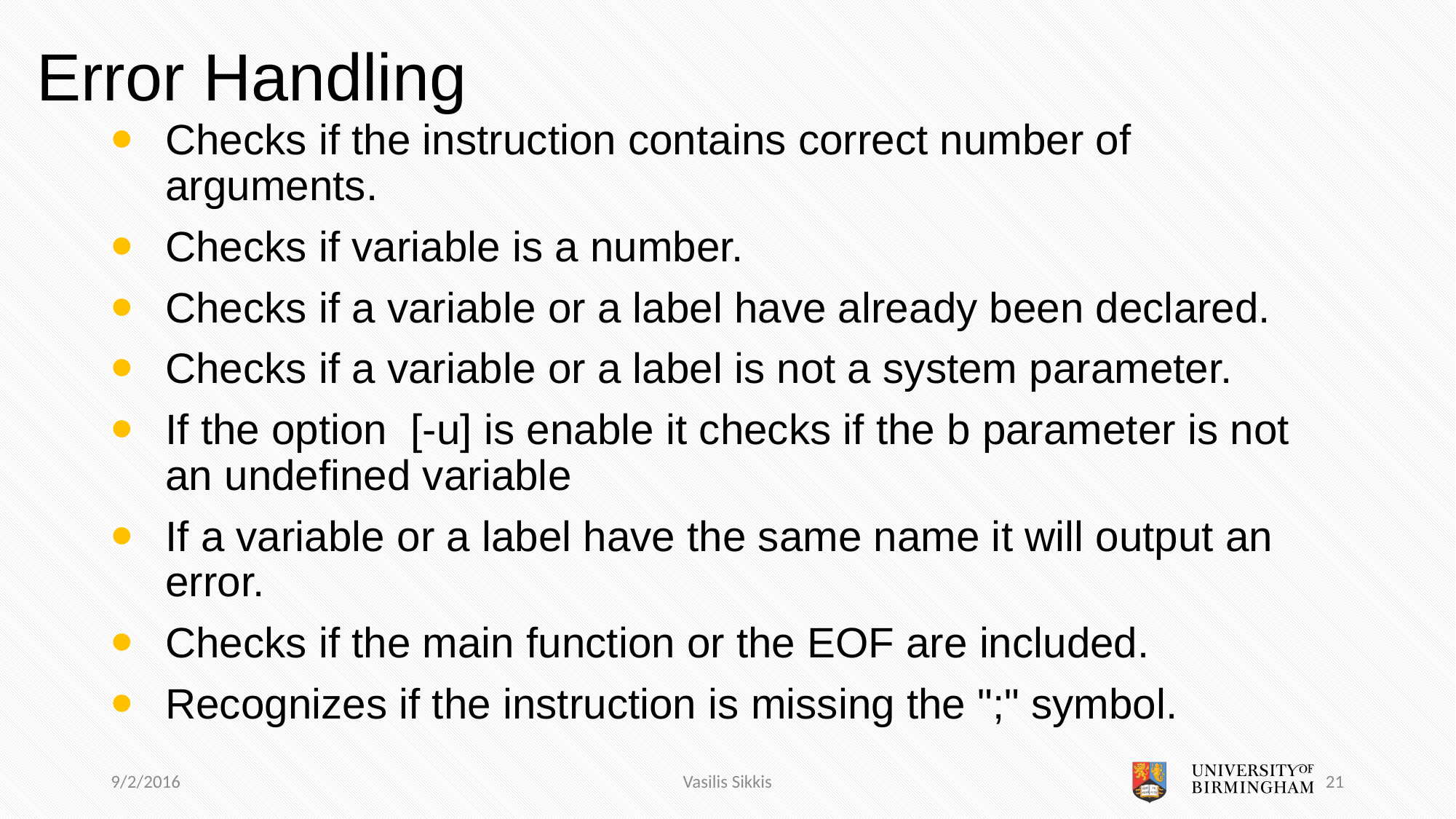

# Error Handling
Checks if the instruction contains correct number of arguments.
Checks if variable is a number.
Checks if a variable or a label have already been declared.
Checks if a variable or a label is not a system parameter.
If the option  [-u] is enable it checks if the b parameter is not an undefined variable
If a variable or a label have the same name it will output an error.
Checks if the main function or the EOF are included.
Recognizes if the instruction is missing the ";" symbol.

9/2/2016
Vasilis Sikkis
21